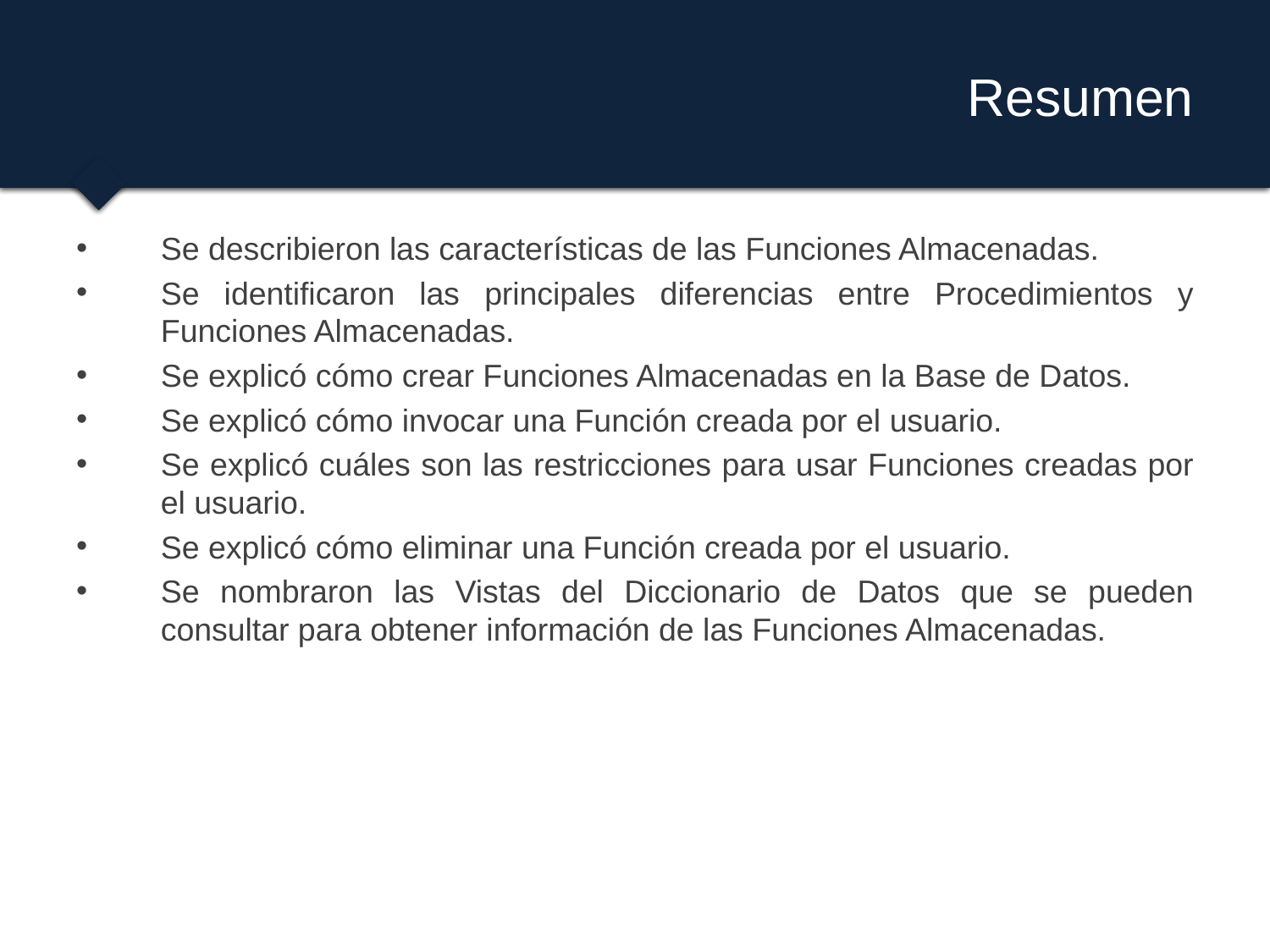

# Resumen
Se describieron las características de las Funciones Almacenadas.
Se identificaron las principales diferencias entre Procedimientos y Funciones Almacenadas.
Se explicó cómo crear Funciones Almacenadas en la Base de Datos.
Se explicó cómo invocar una Función creada por el usuario.
Se explicó cuáles son las restricciones para usar Funciones creadas por el usuario.
Se explicó cómo eliminar una Función creada por el usuario.
Se nombraron las Vistas del Diccionario de Datos que se pueden consultar para obtener información de las Funciones Almacenadas.